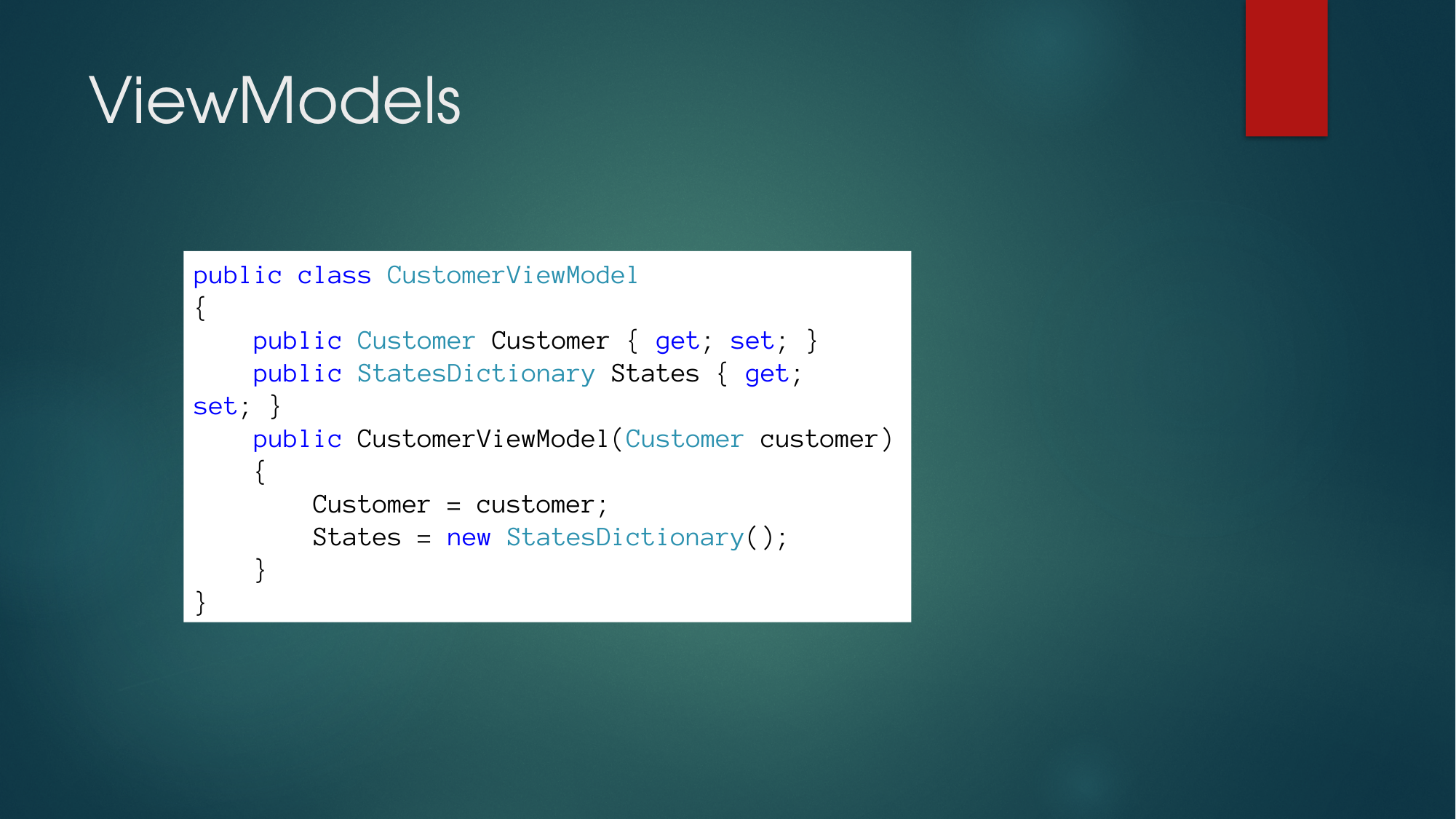

# ViewModels
public class CustomerViewModel
{
    public Customer Customer { get; set; }
    public StatesDictionary States { get; set; }
    public CustomerViewModel(Customer customer)
    {
        Customer = customer;
        States = new StatesDictionary();
    }
}